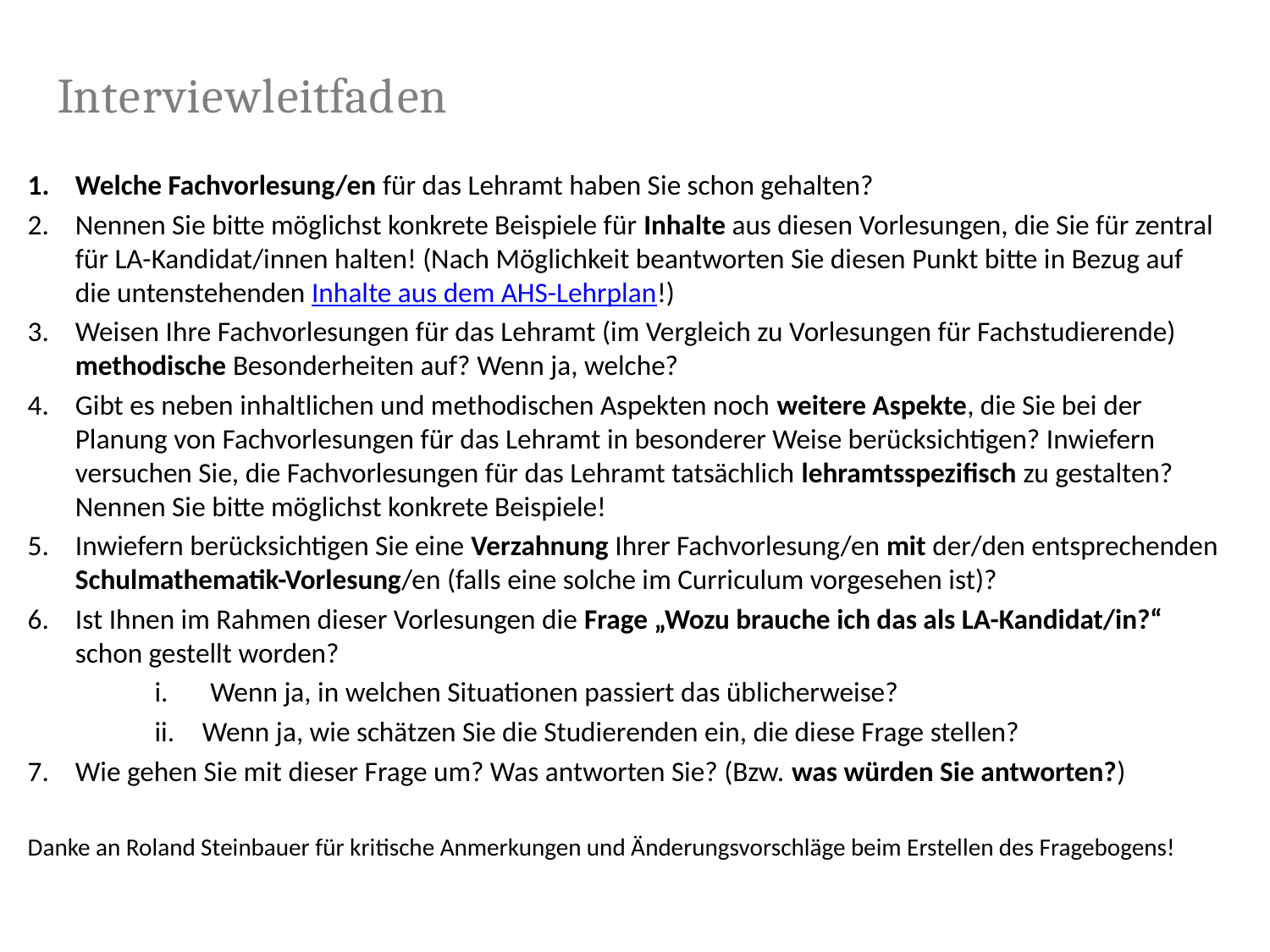

Interviewleitfaden
Welche Fachvorlesung/en für das Lehramt haben Sie schon gehalten?
Nennen Sie bitte möglichst konkrete Beispiele für Inhalte aus diesen Vorlesungen, die Sie für zentral für LA-Kandidat/innen halten! (Nach Möglichkeit beantworten Sie diesen Punkt bitte in Bezug auf die untenstehenden Inhalte aus dem AHS-Lehrplan!)
Weisen Ihre Fachvorlesungen für das Lehramt (im Vergleich zu Vorlesungen für Fachstudierende) methodische Besonderheiten auf? Wenn ja, welche?
Gibt es neben inhaltlichen und methodischen Aspekten noch weitere Aspekte, die Sie bei der Planung von Fachvorlesungen für das Lehramt in besonderer Weise berücksichtigen? Inwiefern versuchen Sie, die Fachvorlesungen für das Lehramt tatsächlich lehramtsspezifisch zu gestalten? Nennen Sie bitte möglichst konkrete Beispiele!
Inwiefern berücksichtigen Sie eine Verzahnung Ihrer Fachvorlesung/en mit der/den entsprechenden Schulmathematik-Vorlesung/en (falls eine solche im Curriculum vorgesehen ist)?
Ist Ihnen im Rahmen dieser Vorlesungen die Frage „Wozu brauche ich das als LA-Kandidat/in?“ schon gestellt worden?
Wenn ja, in welchen Situationen passiert das üblicherweise?
Wenn ja, wie schätzen Sie die Studierenden ein, die diese Frage stellen?
Wie gehen Sie mit dieser Frage um? Was antworten Sie? (Bzw. was würden Sie antworten?)

Danke an Roland Steinbauer für kritische Anmerkungen und Änderungsvorschläge beim Erstellen des Fragebogens!